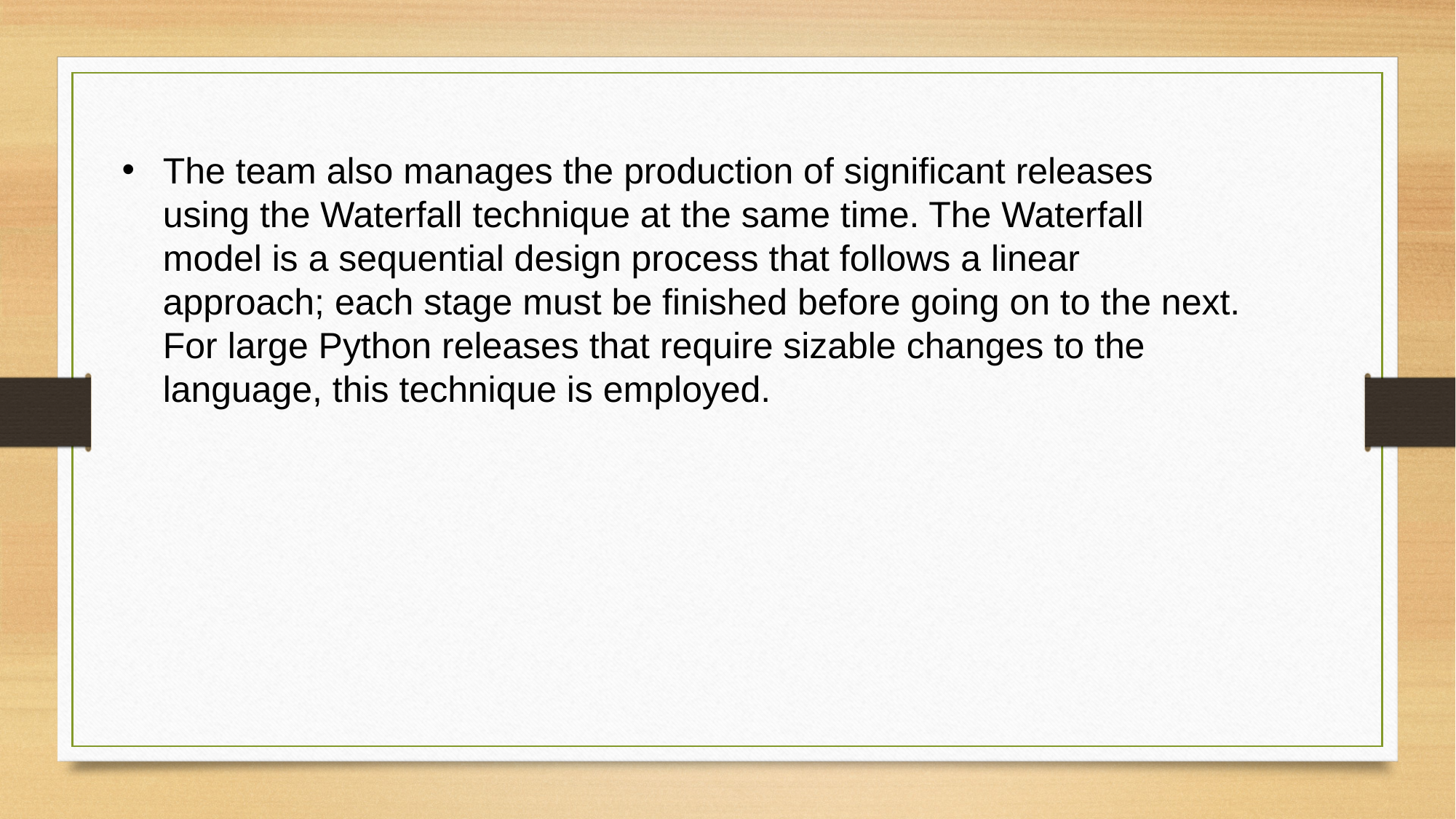

The team also manages the production of significant releases using the Waterfall technique at the same time. The Waterfall model is a sequential design process that follows a linear approach; each stage must be finished before going on to the next. For large Python releases that require sizable changes to the language, this technique is employed.